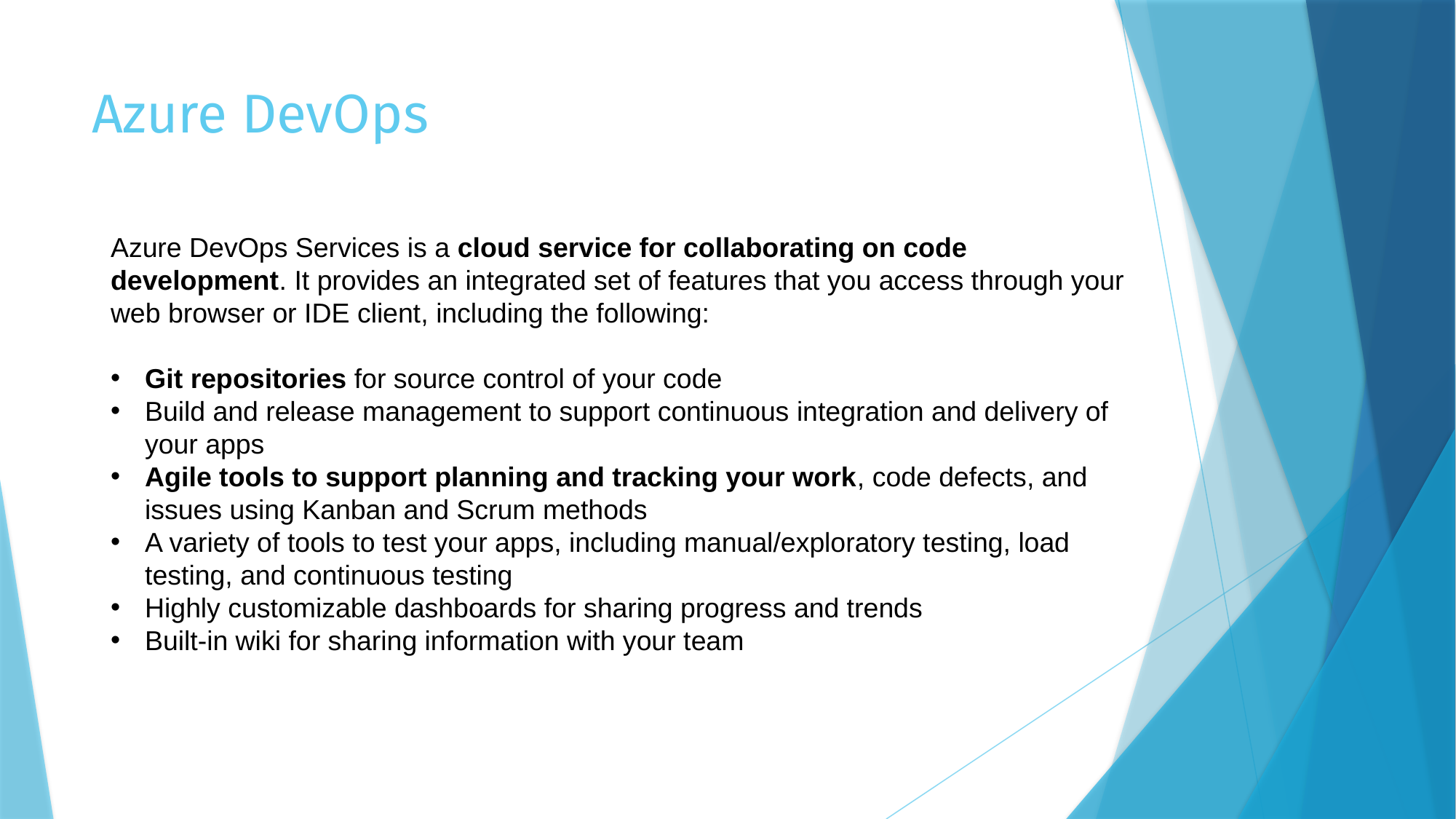

# Azure DevOps
Azure DevOps Services is a cloud service for collaborating on code development. It provides an integrated set of features that you access through your web browser or IDE client, including the following:

Git repositories for source control of your code
Build and release management to support continuous integration and delivery of your apps
Agile tools to support planning and tracking your work, code defects, and issues using Kanban and Scrum methods
A variety of tools to test your apps, including manual/exploratory testing, load testing, and continuous testing
Highly customizable dashboards for sharing progress and trends
Built-in wiki for sharing information with your team